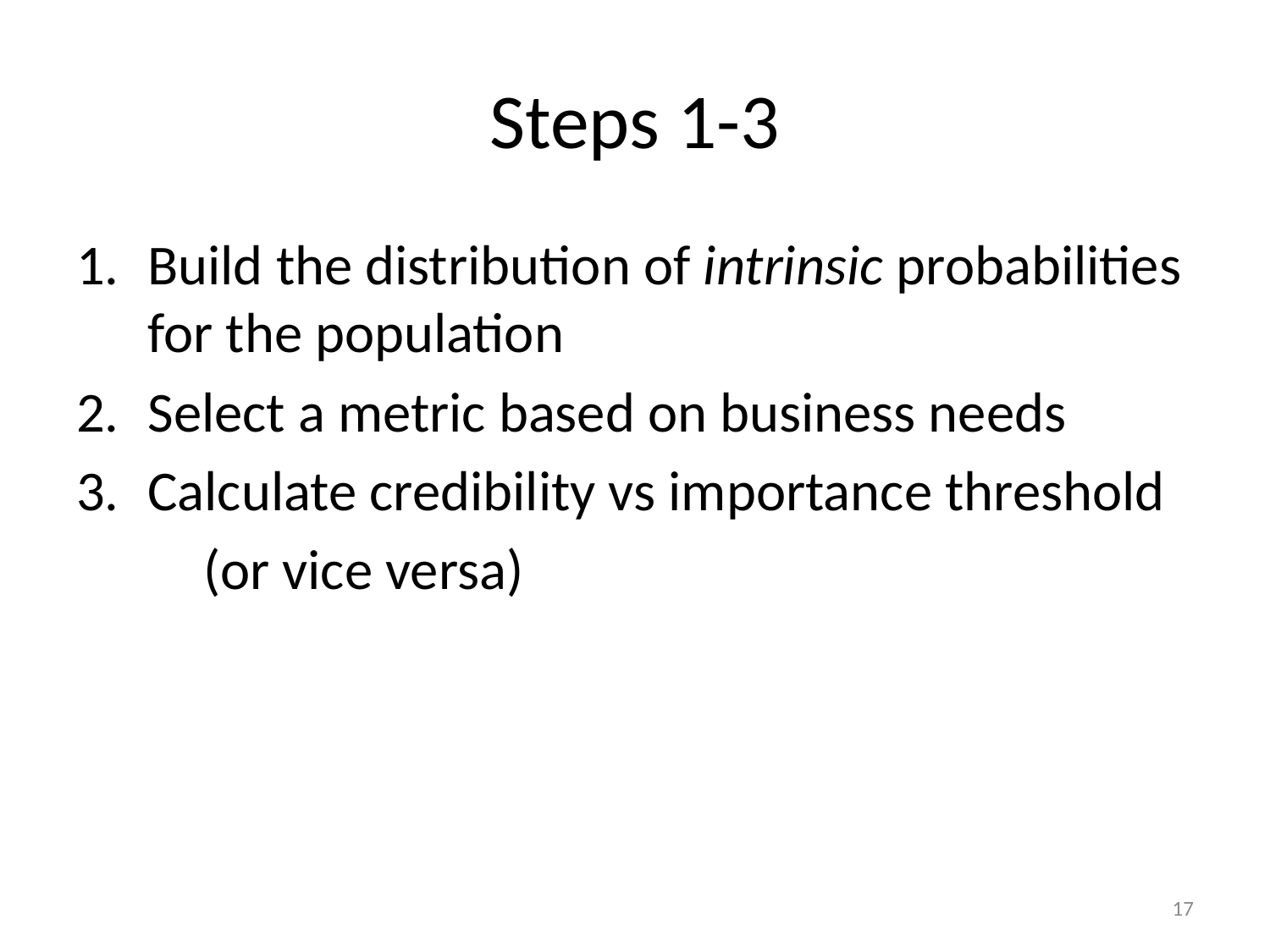

# Steps 1-3
Build the distribution of intrinsic probabilities for the population
Select a metric based on business needs
Calculate credibility vs importance threshold
	(or vice versa)
17